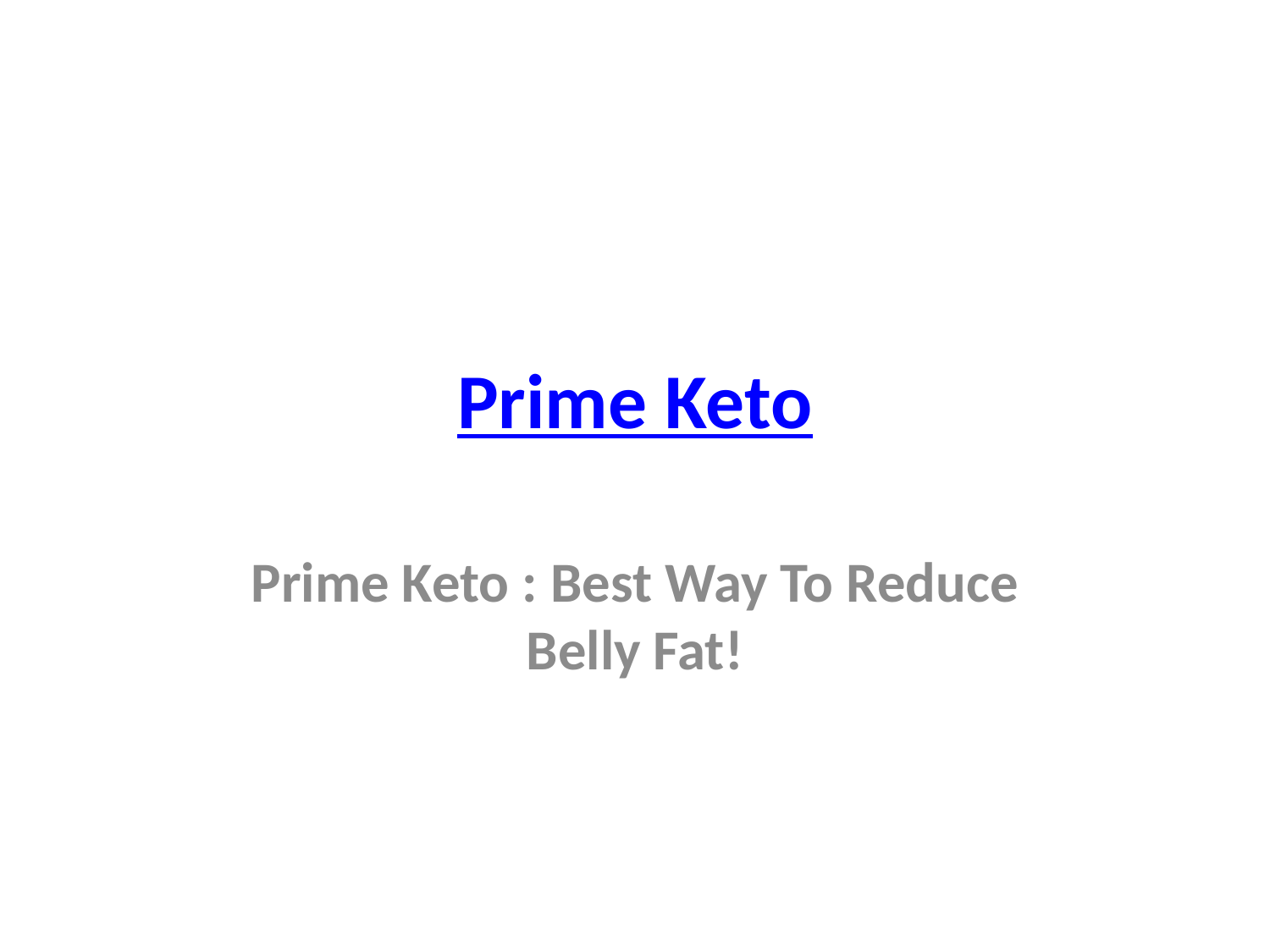

# Prime Keto
Prime Keto : Best Way To Reduce Belly Fat!